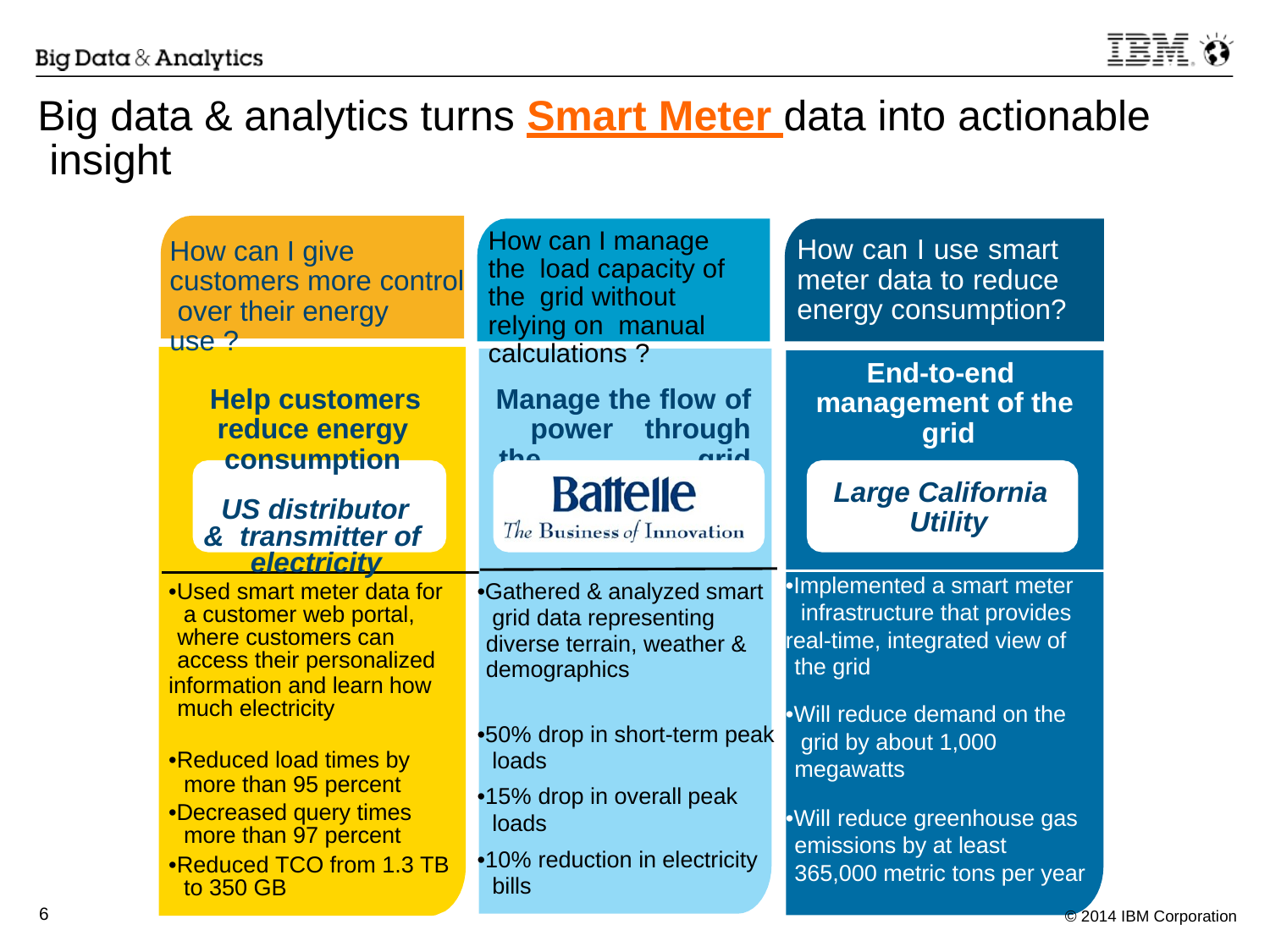

# Big data & analytics turns Smart Meter data into actionable  insight

How can I manage the  load capacity of the  grid without relying on  manual calculations ?
Manage the flow of  power through the  grid automatically

How can I use smart  meter data to reduce  energy consumption?
How can I give  customers more control  over their energy use ?

Help customers  reduce energy  consumption
US distributor &  transmitter of  electricity

End-to-end  management of the  grid

Large California  Utility

•Implemented a smart meter  infrastructure that provides
real-time, integrated view of  the grid

•Gathered & analyzed smart  grid data representing  diverse terrain, weather &  demographics

•Used smart meter data for  a customer web portal,  where customers can  access their personalized
information and learn how  much electricity

•Will reduce demand on the  grid by about 1,000  megawatts
•50% drop in short-term peak  loads
•15% drop in overall peak  loads
•10% reduction in electricity  bills
•Reduced load times by  more than 95 percent
•Decreased query times  more than 97 percent
•Reduced TCO from 1.3 TB  to 350 GB
•Will reduce greenhouse gas  emissions by at least  365,000 metric tons per year
6
© 2014 IBM Corporation